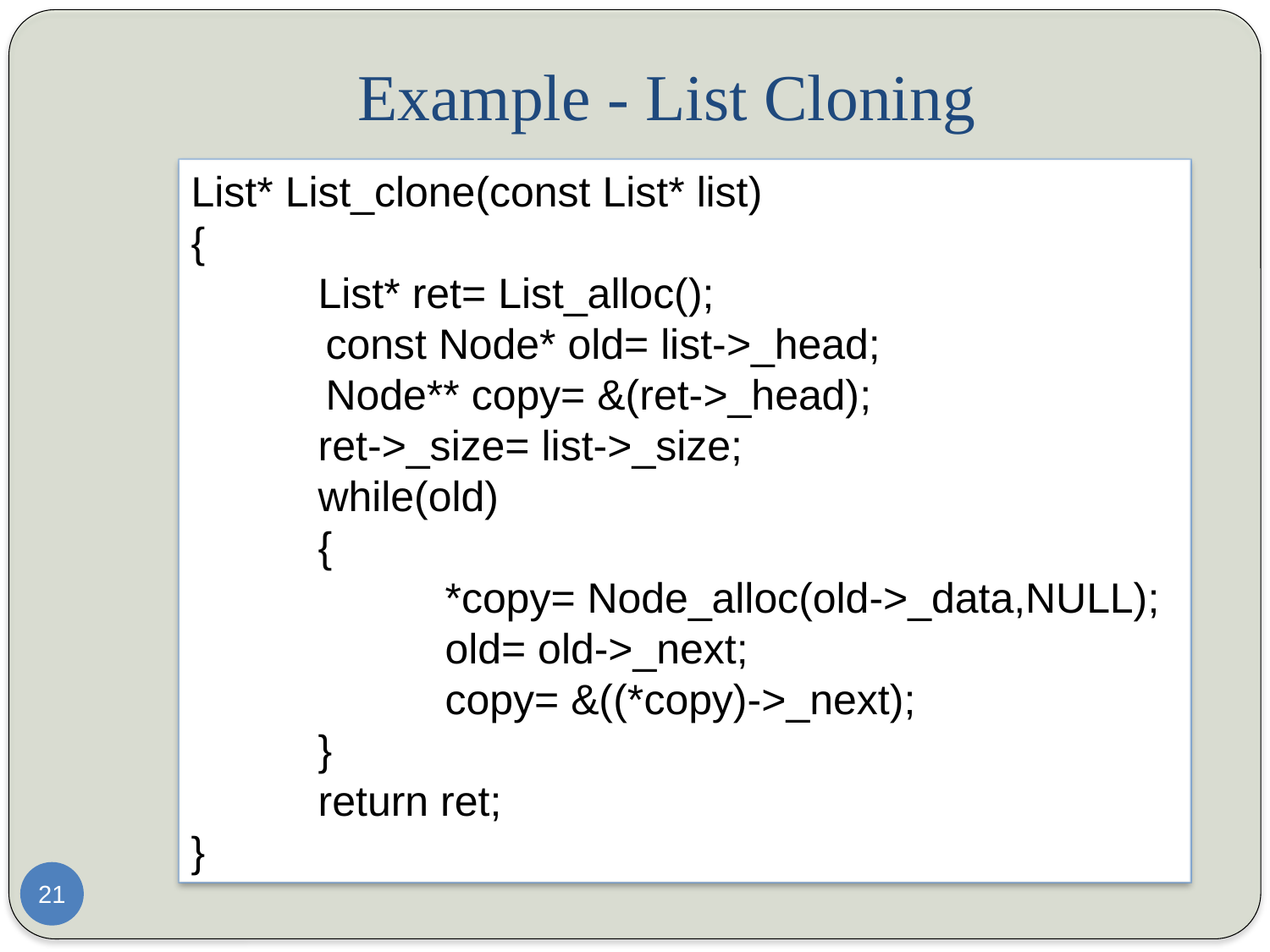

# Example - List Cloning
List* List_clone(const List* list)
{
	List* ret= List_alloc();
      const Node* old= list->_head;
      Node** copy= &(ret->_head);
 	ret->_size= list->_size;
	while(old)
  	{
		*copy= Node_alloc(old->_data,NULL);
		old= old->_next;
		copy= &((*copy)->_next);
	}
	return ret;
}
21